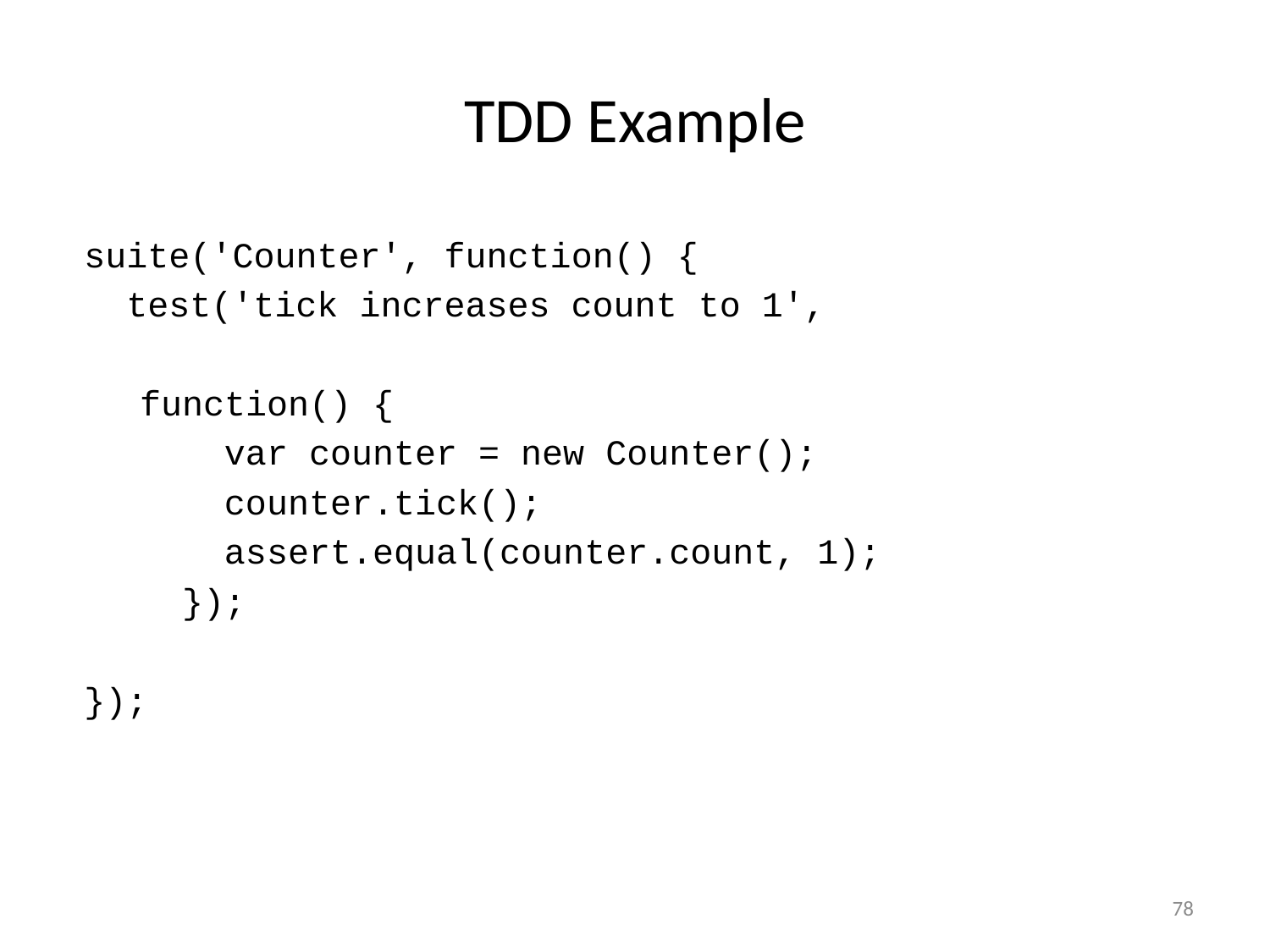

# TDD Example
suite('Counter', function() {
  test('tick increases count to 1',

function() {
    var counter = new Counter();
    counter.tick();
    assert.equal(counter.count, 1);
  });

});

78